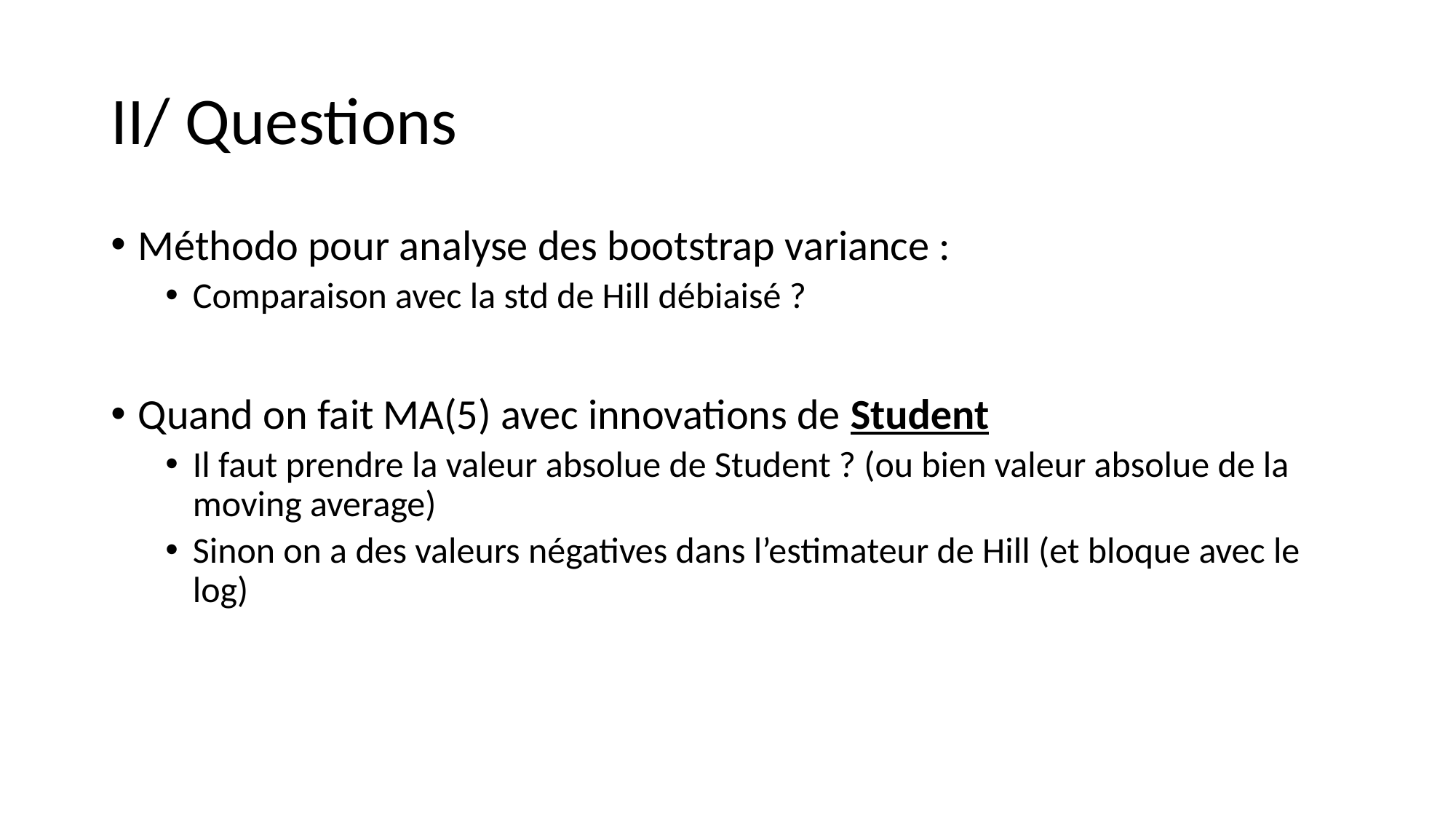

# II/ Questions
Méthodo pour analyse des bootstrap variance :
Comparaison avec la std de Hill débiaisé ?

Quand on fait MA(5) avec innovations de Student
Il faut prendre la valeur absolue de Student ? (ou bien valeur absolue de la moving average)
Sinon on a des valeurs négatives dans l’estimateur de Hill (et bloque avec le log)